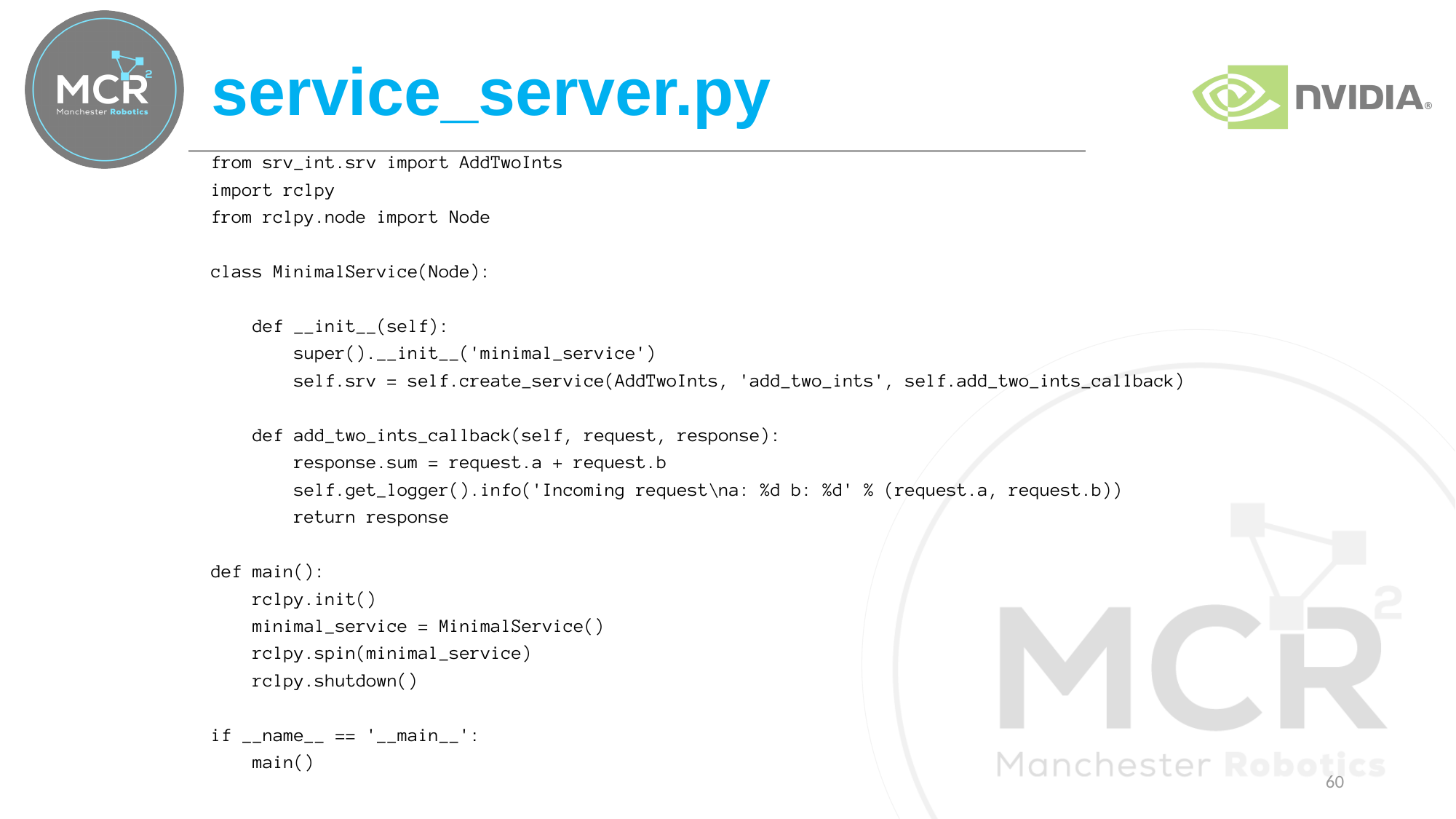

# service_server.py
from srv_int.srv import AddTwoInts
import rclpy
from rclpy.node import Node
class MinimalService(Node):
    def __init__(self):
        super().__init__('minimal_service')
        self.srv = self.create_service(AddTwoInts, 'add_two_ints', self.add_two_ints_callback)
    def add_two_ints_callback(self, request, response):
        response.sum = request.a + request.b
        self.get_logger().info('Incoming request\na: %d b: %d' % (request.a, request.b))
        return response
def main():
    rclpy.init()
    minimal_service = MinimalService()
    rclpy.spin(minimal_service)
    rclpy.shutdown()
if __name__ == '__main__':
    main()
60